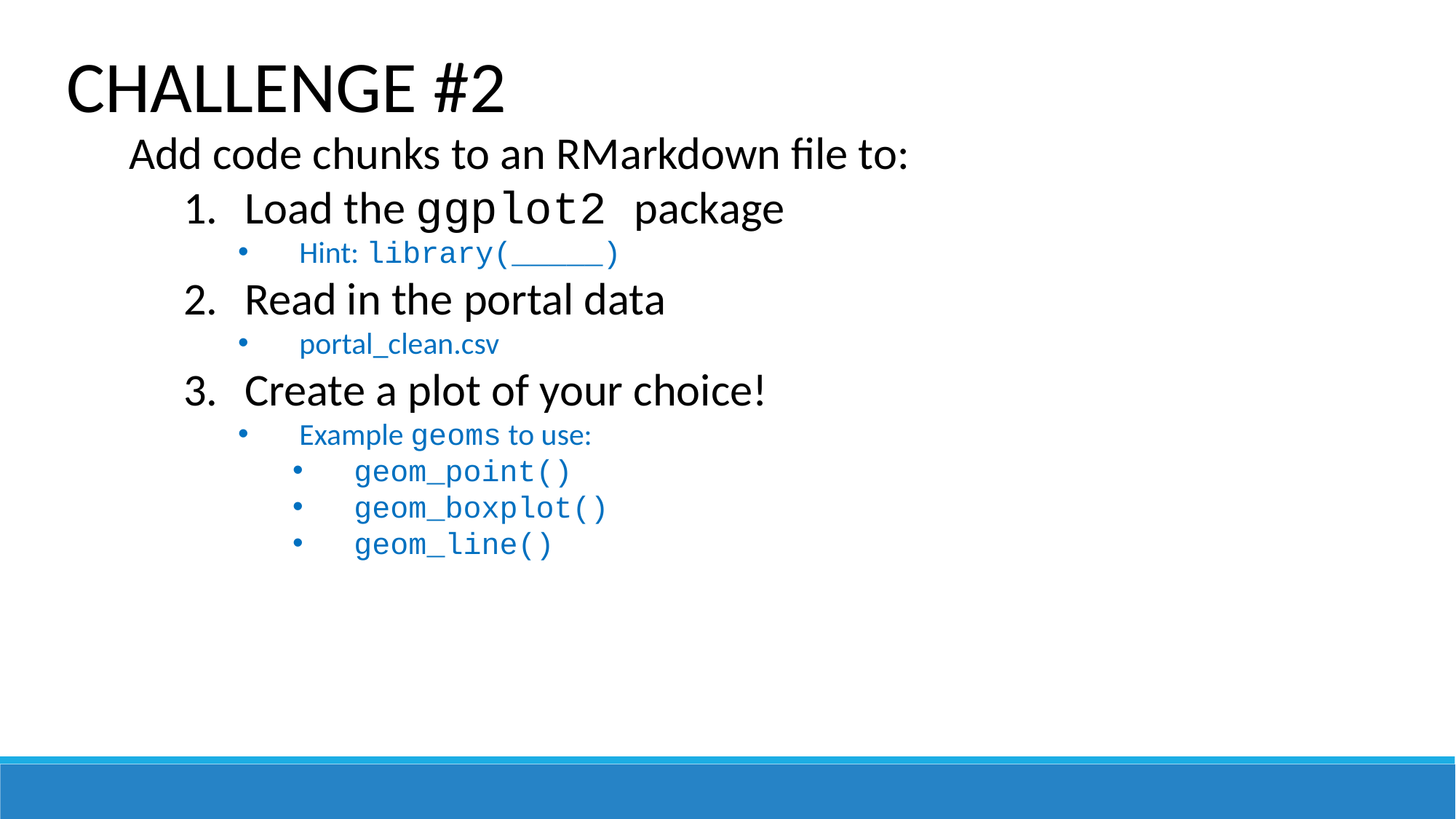

CHALLENGE #2
Add code chunks to an RMarkdown file to:
Load the ggplot2 package
Hint: library(_____)
Read in the portal data
portal_clean.csv
Create a plot of your choice!
Example geoms to use:
geom_point()
geom_boxplot()
geom_line()

2